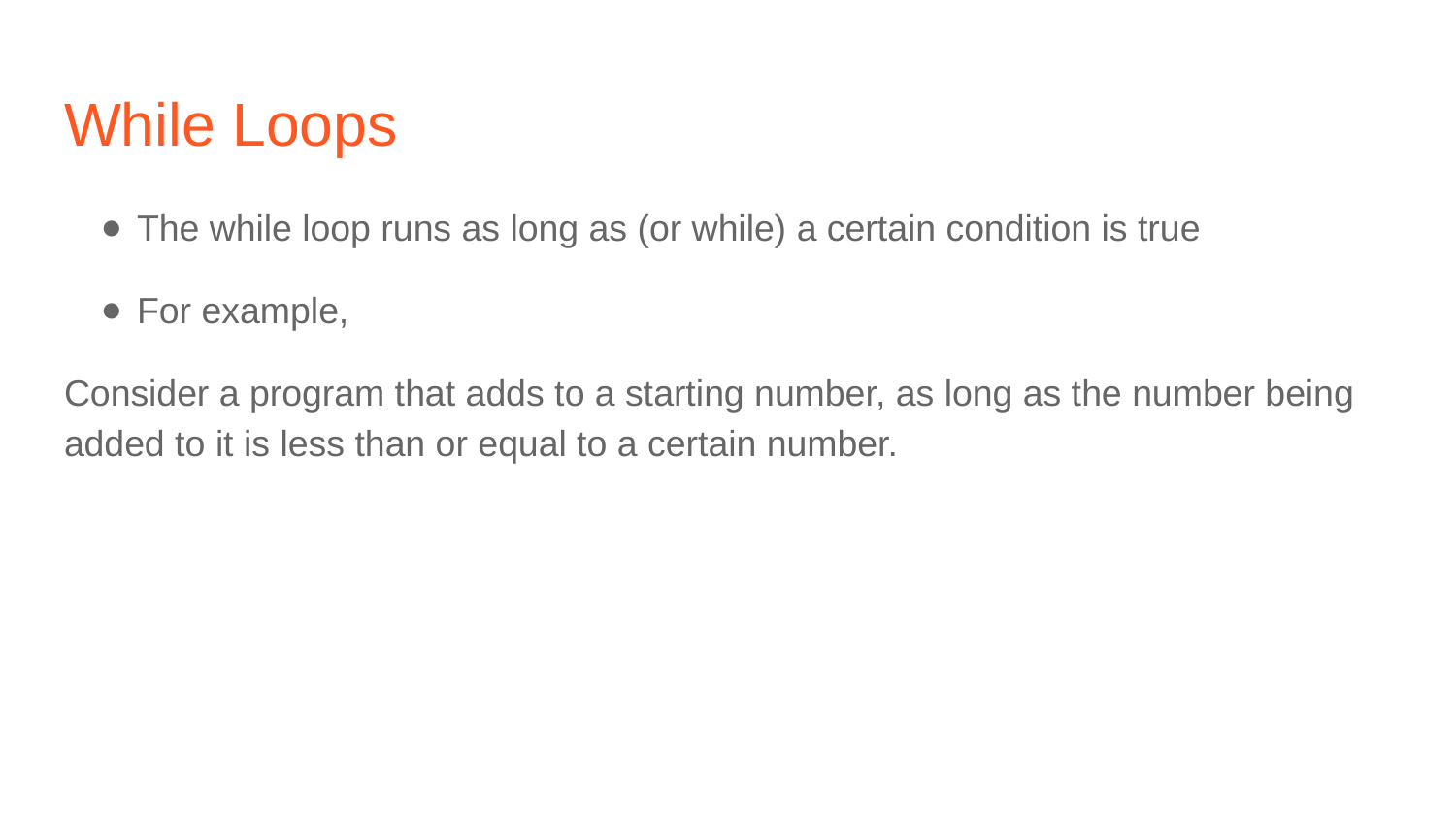

# While Loops
The while loop runs as long as (or while) a certain condition is true
For example,
Consider a program that adds to a starting number, as long as the number being added to it is less than or equal to a certain number.